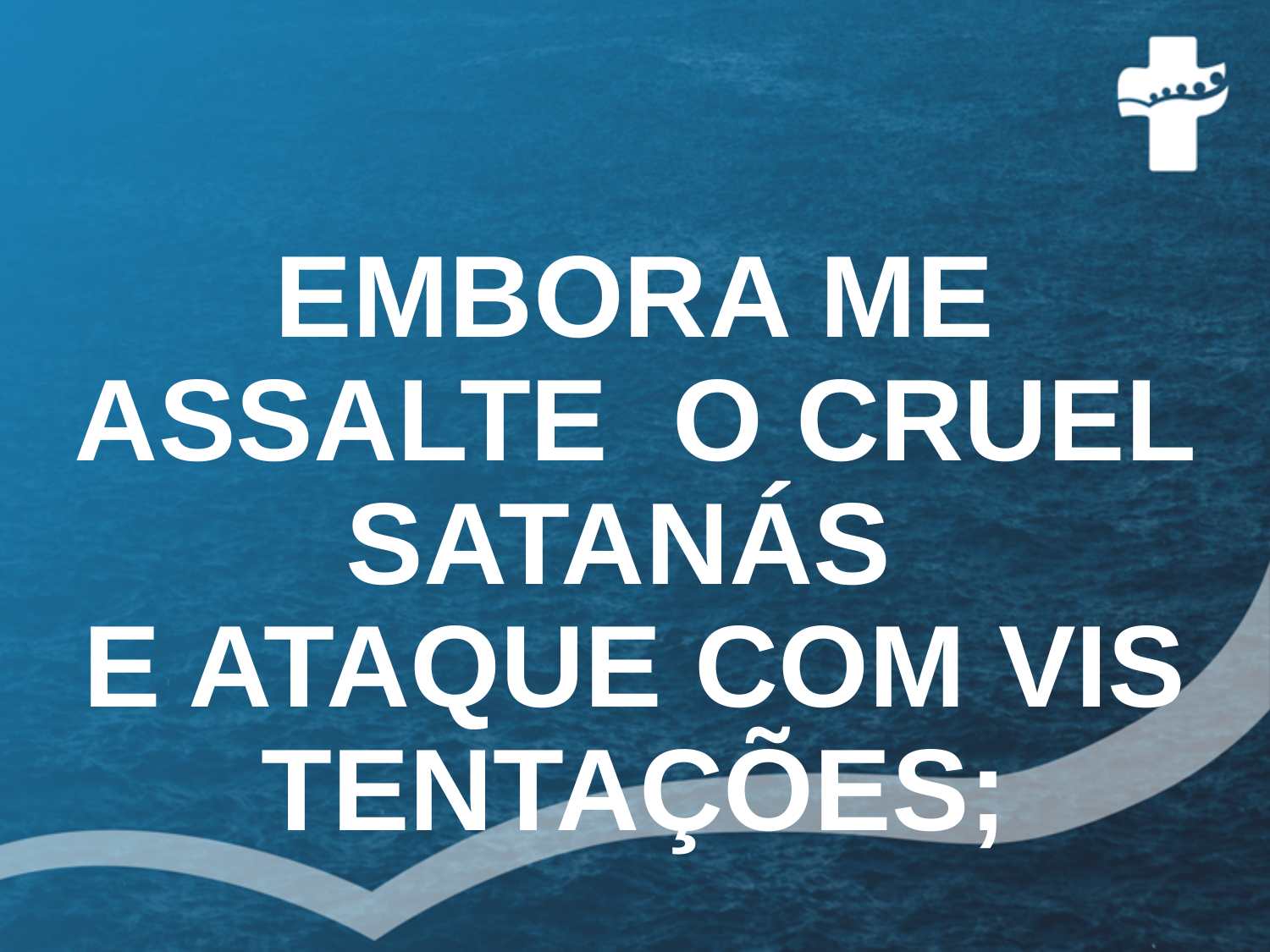

EMBORA ME ASSALTE  O CRUEL SATANÁS 
E ATAQUE COM VIS TENTAÇÕES;